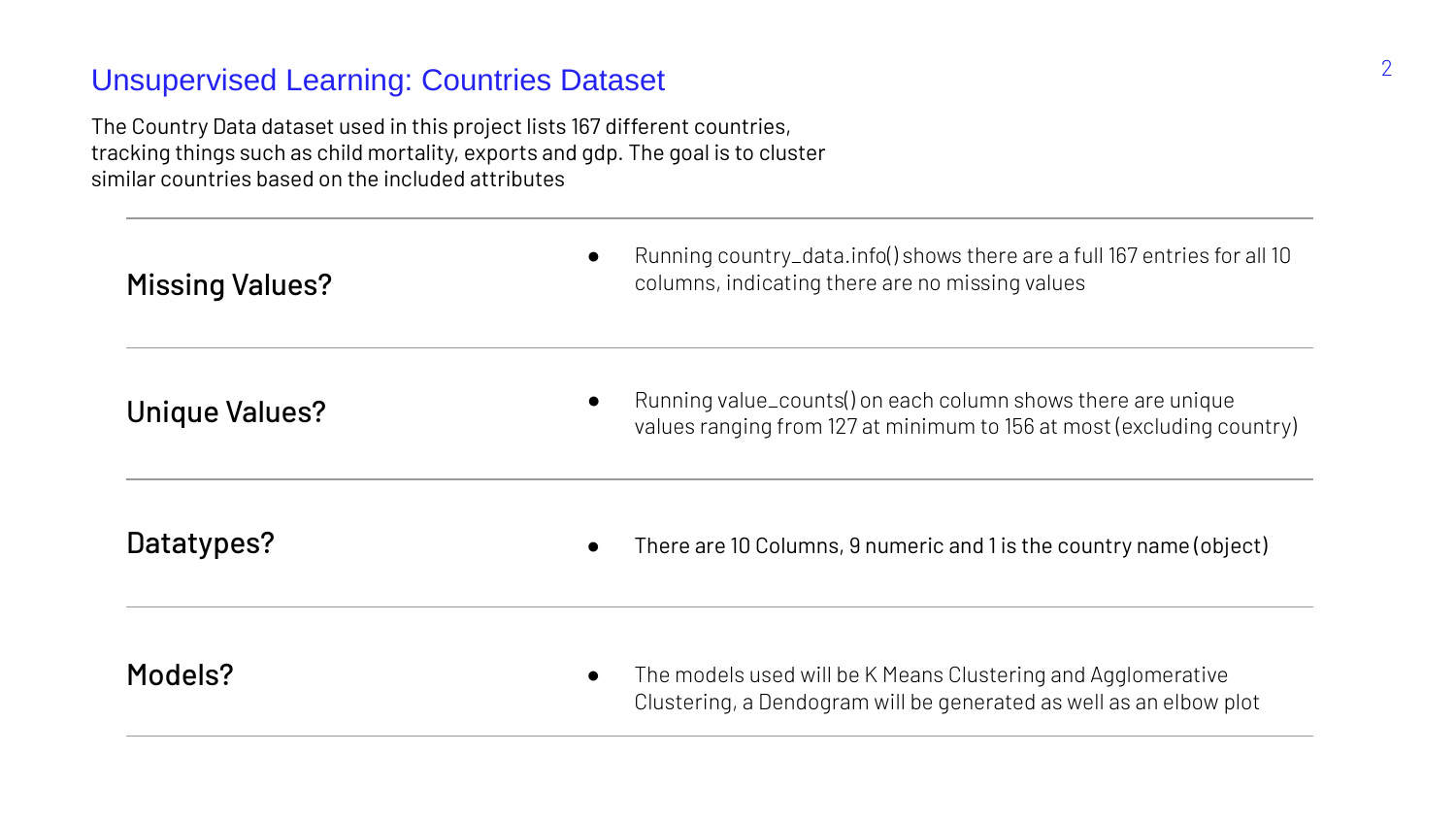

2
Unsupervised Learning: Countries Dataset
The Country Data dataset used in this project lists 167 different countries, tracking things such as child mortality, exports and gdp. The goal is to cluster similar countries based on the included attributes
Running country_data.info() shows there are a full 167 entries for all 10 columns, indicating there are no missing values
# Missing Values?
Running value_counts() on each column shows there are unique values ranging from 127 at minimum to 156 at most (excluding country)
Unique Values?
Datatypes?
There are 10 Columns, 9 numeric and 1 is the country name (object)
Models?
The models used will be K Means Clustering and Agglomerative Clustering, a Dendogram will be generated as well as an elbow plot